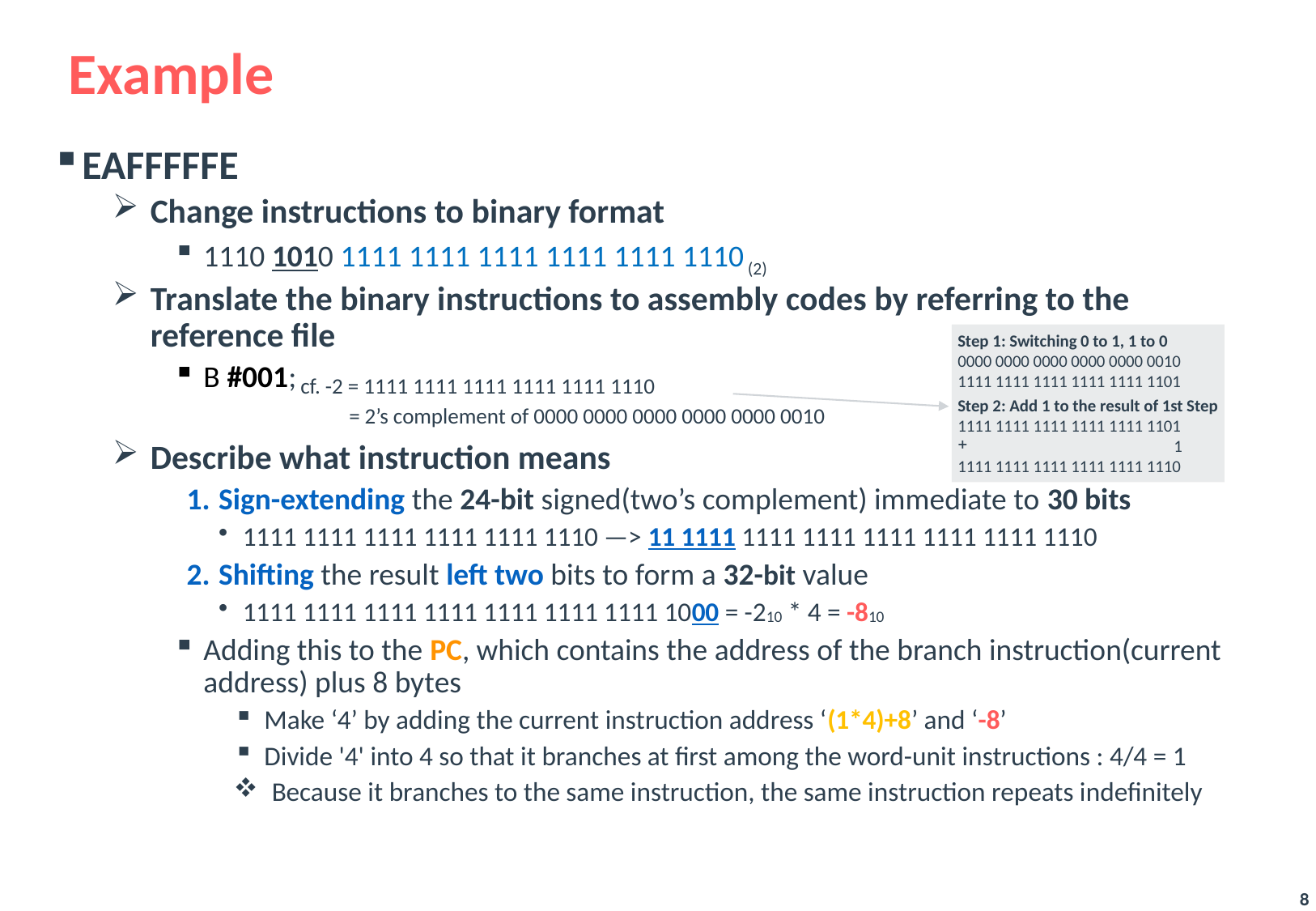

# Example
EAFFFFFE
Change instructions to binary format
1110 1010 1111 1111 1111 1111 1111 1110 (2)
Translate the binary instructions to assembly codes by referring to the reference file
B #001;

Describe what instruction means
Sign-extending the 24-bit signed(two’s complement) immediate to 30 bits
1111 1111 1111 1111 1111 1110 —> 11 1111 1111 1111 1111 1111 1111 1110
Shifting the result left two bits to form a 32-bit value
1111 1111 1111 1111 1111 1111 1111 1000 = -210 * 4 = -810
Adding this to the PC, which contains the address of the branch instruction(current address) plus 8 bytes
Make ‘4’ by adding the current instruction address ‘(1*4)+8’ and ‘-8’
Divide '4' into 4 so that it branches at first among the word-unit instructions : 4/4 = 1
Because it branches to the same instruction, the same instruction repeats indefinitely
Step 1: Switching 0 to 1, 1 to 0
0000 0000 0000 0000 0000 0010
1111 1111 1111 1111 1111 1101

Step 2: Add 1 to the result of 1st Step
1111 1111 1111 1111 1111 1101
                                                  1
1111 1111 1111 1111 1111 1110
cf. -2 = 1111 1111 1111 1111 1111 1110
          = 2’s complement of 0000 0000 0000 0000 0000 0010

8